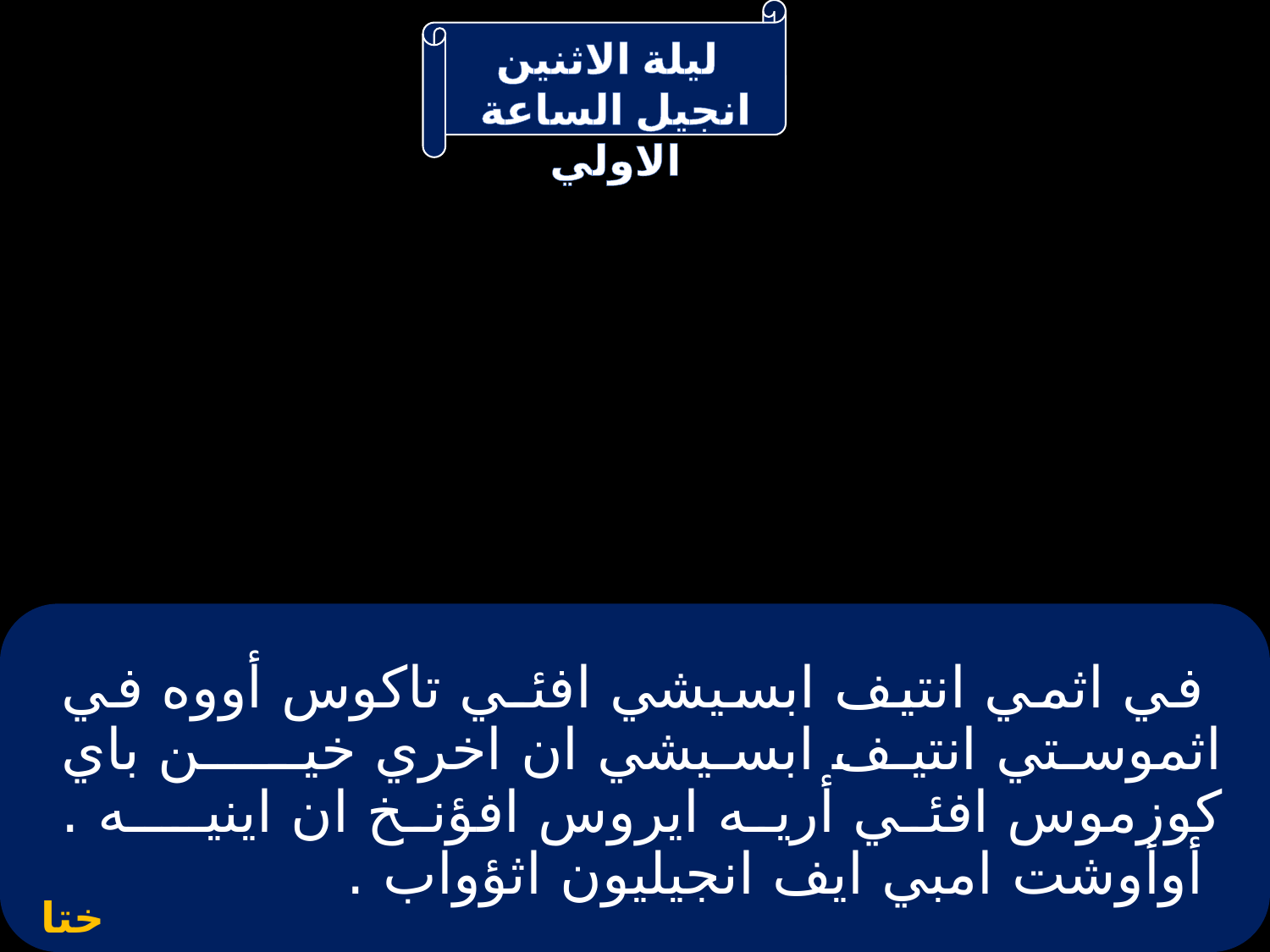

# في اثمي انتيف ابسيشي افئـي تاكوس أووه في اثموستي انتيف ابسيشي ان اخري خيـــــن باي كوزموس افئي أريه ايروس افؤنخ ان اينيـــه . أوأوشت امبي ايف انجيليون اثؤواب .
ختام